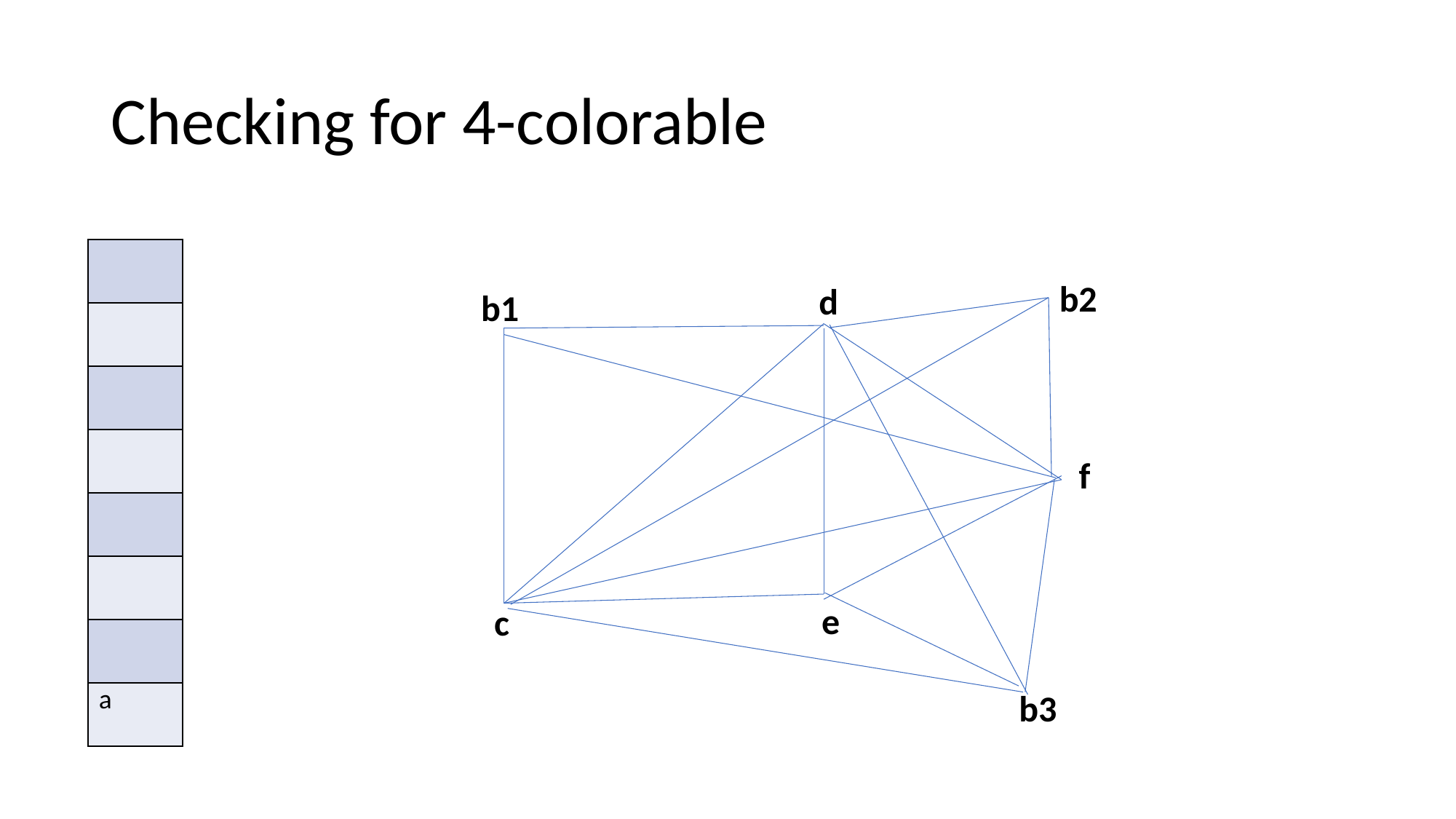

# Checking for 4-colorable

|  |
| --- |
|  |
|  |
|  |
|  |
|  |
|  |
| a |
b2
d
b1
f
e
c
b3